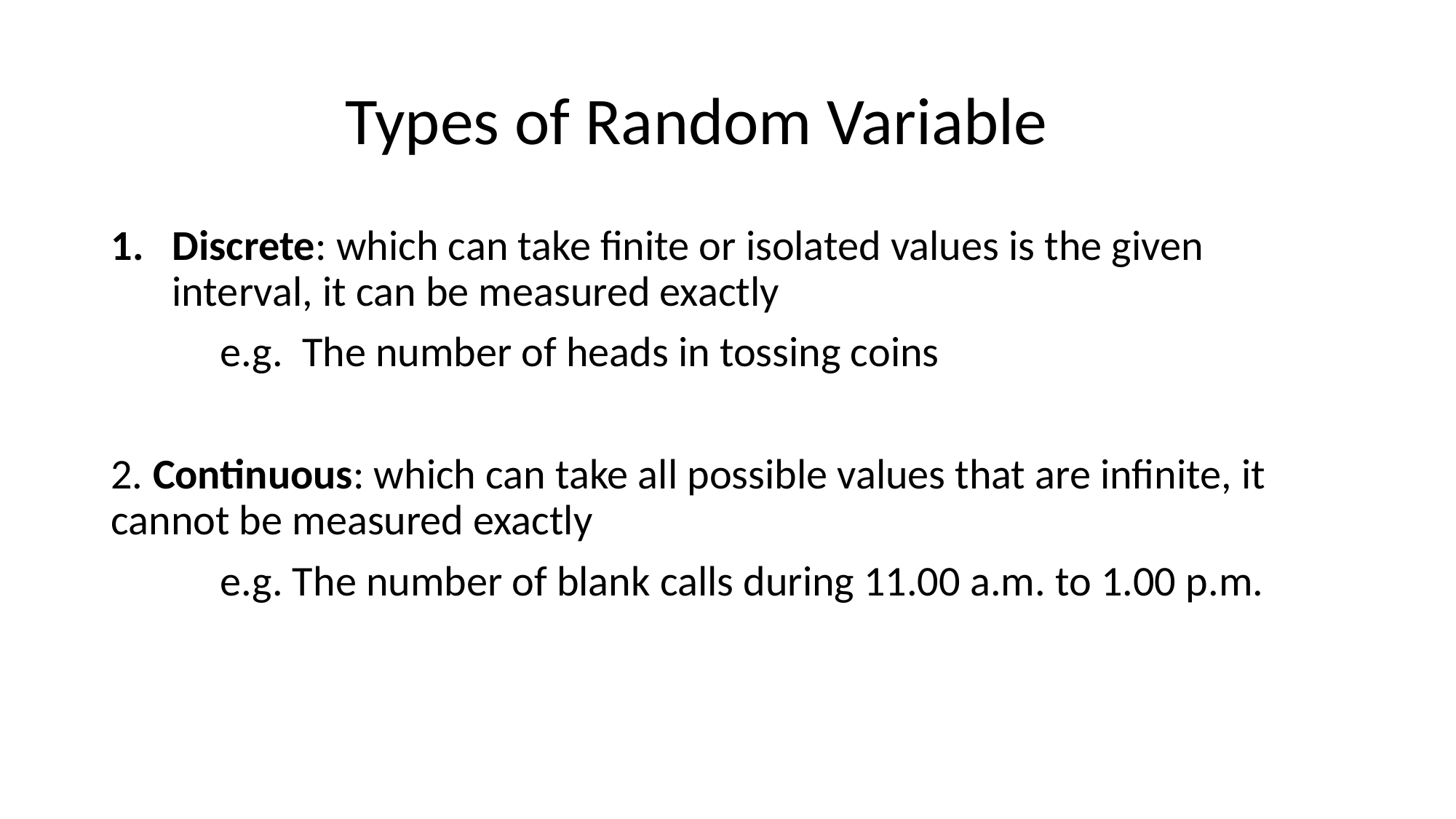

# Types of Random Variable
Discrete: which can take finite or isolated values is the given interval, it can be measured exactly
	e.g.  The number of heads in tossing coins

2. Continuous: which can take all possible values that are infinite, it cannot be measured exactly
	e.g. The number of blank calls during 11.00 a.m. to 1.00 p.m.